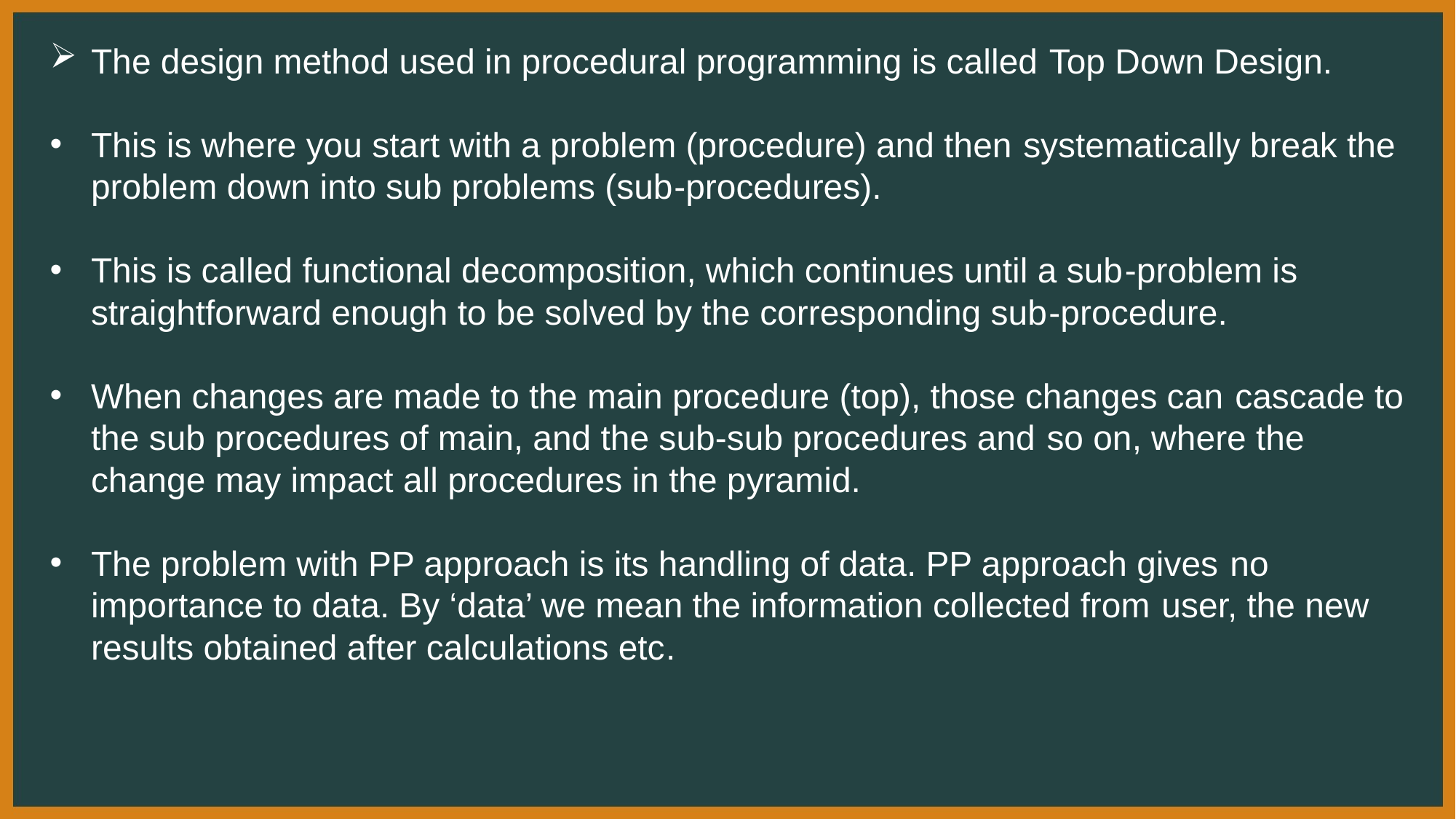

The design method used in procedural programming is called Top Down Design.

This is where you start with a problem (procedure) and then systematically break the problem down into sub problems (sub-procedures).

This is called functional decomposition, which continues until a sub-problem is straightforward enough to be solved by the corresponding sub-procedure.

When changes are made to the main procedure (top), those changes can cascade to the sub procedures of main, and the sub-sub procedures and so on, where the change may impact all procedures in the pyramid.

The problem with PP approach is its handling of data. PP approach gives no importance to data. By ‘data’ we mean the information collected from user, the new results obtained after calculations etc.